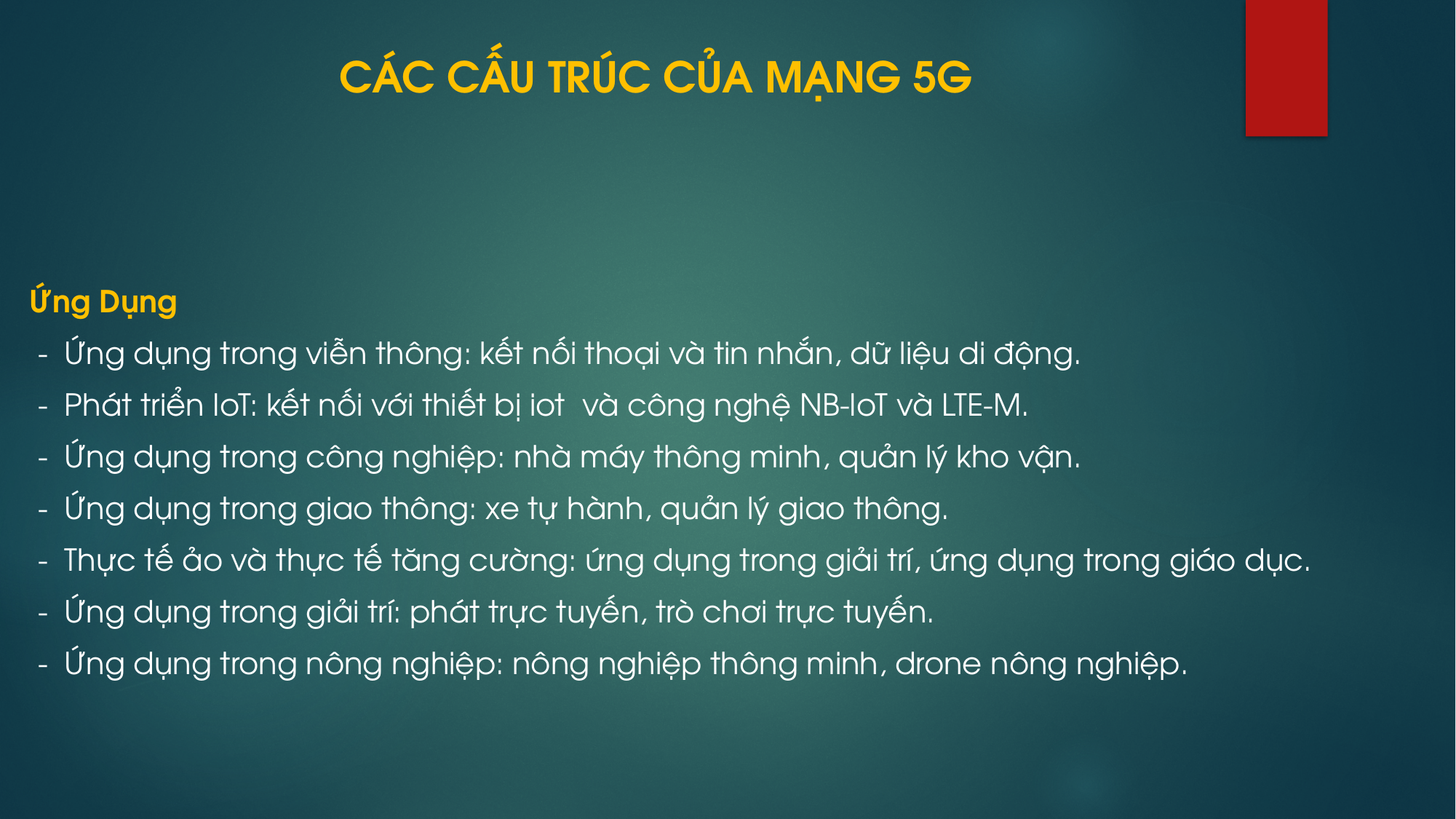

# CÁC CẤU TRÚC CỦA MẠNG 5G
Ứng Dụng
 -  Ứng dụng trong viễn thông: kết nối thoại và tin nhắn, dữ liệu di động.
 -  Phát triển IoT: kết nối với thiết bị iot  và công nghệ NB-IoT và LTE-M.
 -  Ứng dụng trong công nghiệp: nhà máy thông minh, quản lý kho vận.
 -  Ứng dụng trong giao thông: xe tự hành, quản lý giao thông.
 -  Thực tế ảo và thực tế tăng cường: ứng dụng trong giải trí, ứng dụng trong giáo dục.
 -  Ứng dụng trong giải trí: phát trực tuyến, trò chơi trực tuyến.
 -  Ứng dụng trong nông nghiệp: nông nghiệp thông minh, drone nông nghiệp.